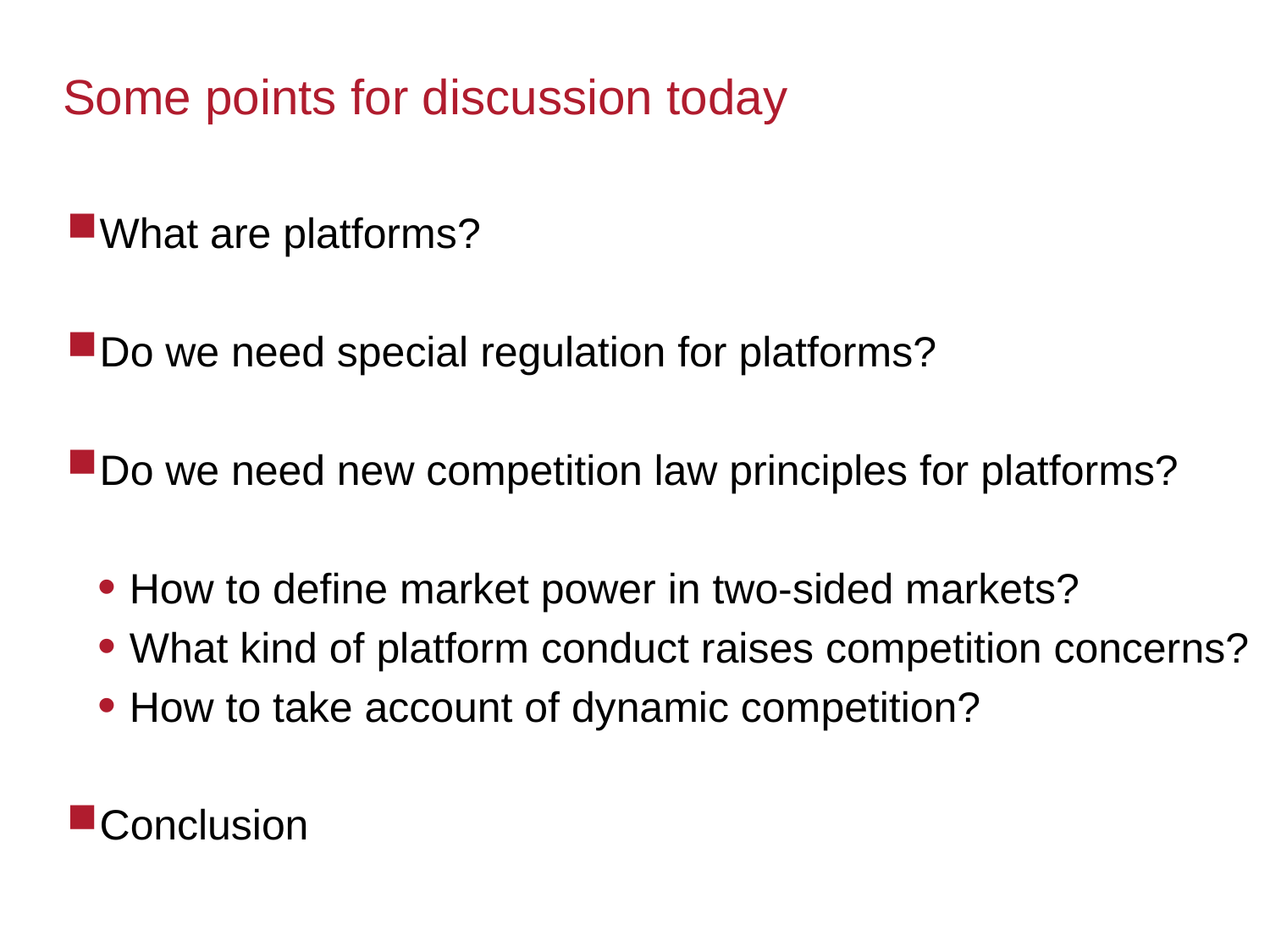

# Some points for discussion today
What are platforms?

Do we need special regulation for platforms?

Do we need new competition law principles for platforms?

How to define market power in two-sided markets?
What kind of platform conduct raises competition concerns?
How to take account of dynamic competition?

Conclusion